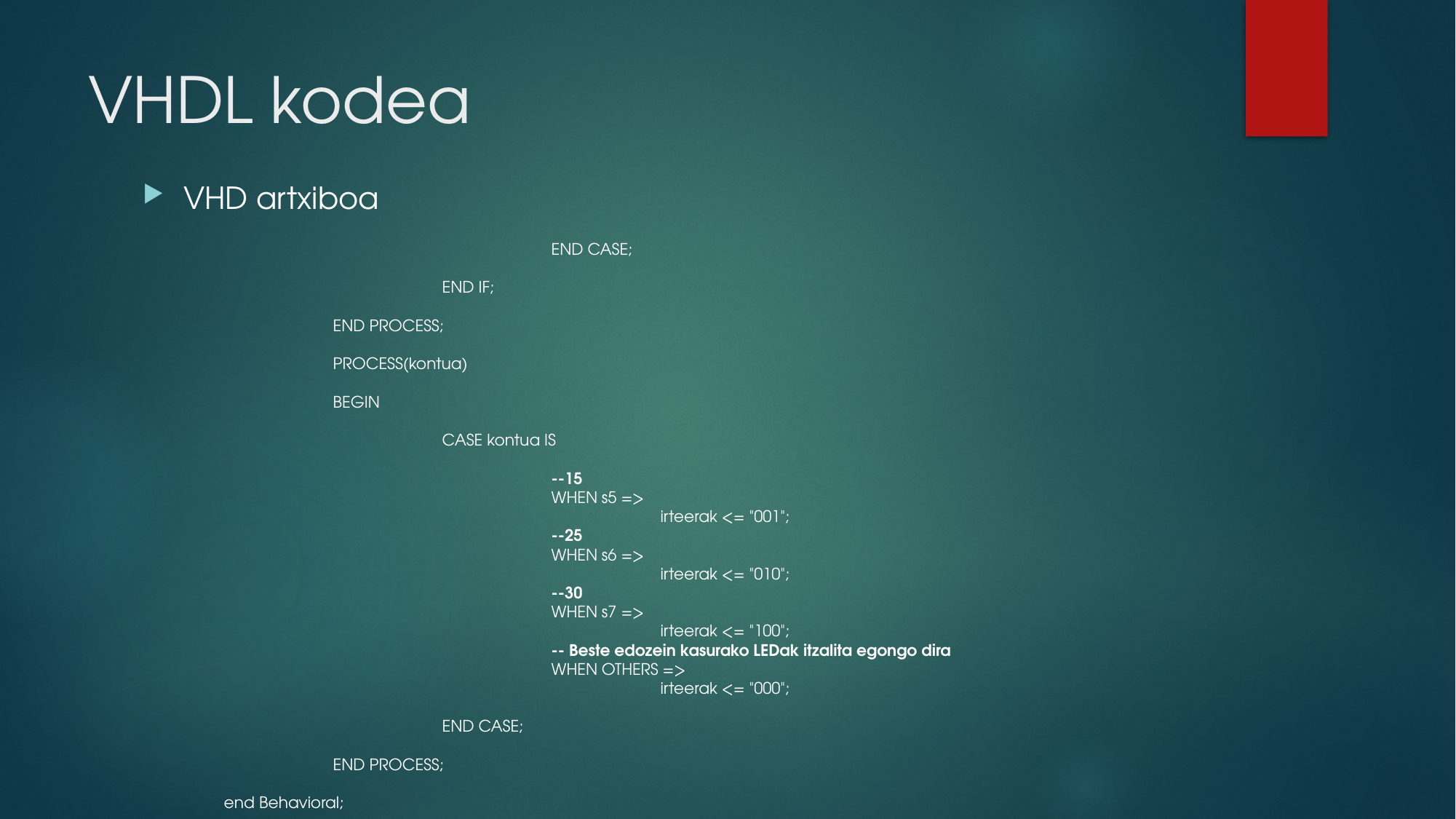

# VHDL kodea
VHD artxiboa

			END CASE;

		END IF;

	END PROCESS;

	PROCESS(kontua)

	BEGIN

		CASE kontua IS

			--15
			WHEN s5 =>
				irteerak <= "001";
			--25
			WHEN s6 =>
				irteerak <= "010";
			--30
			WHEN s7 =>
				irteerak <= "100";
			-- Beste edozein kasurako LEDak itzalita egongo dira
			WHEN OTHERS =>
				irteerak <= "000";

		END CASE;

	END PROCESS;

end Behavioral;